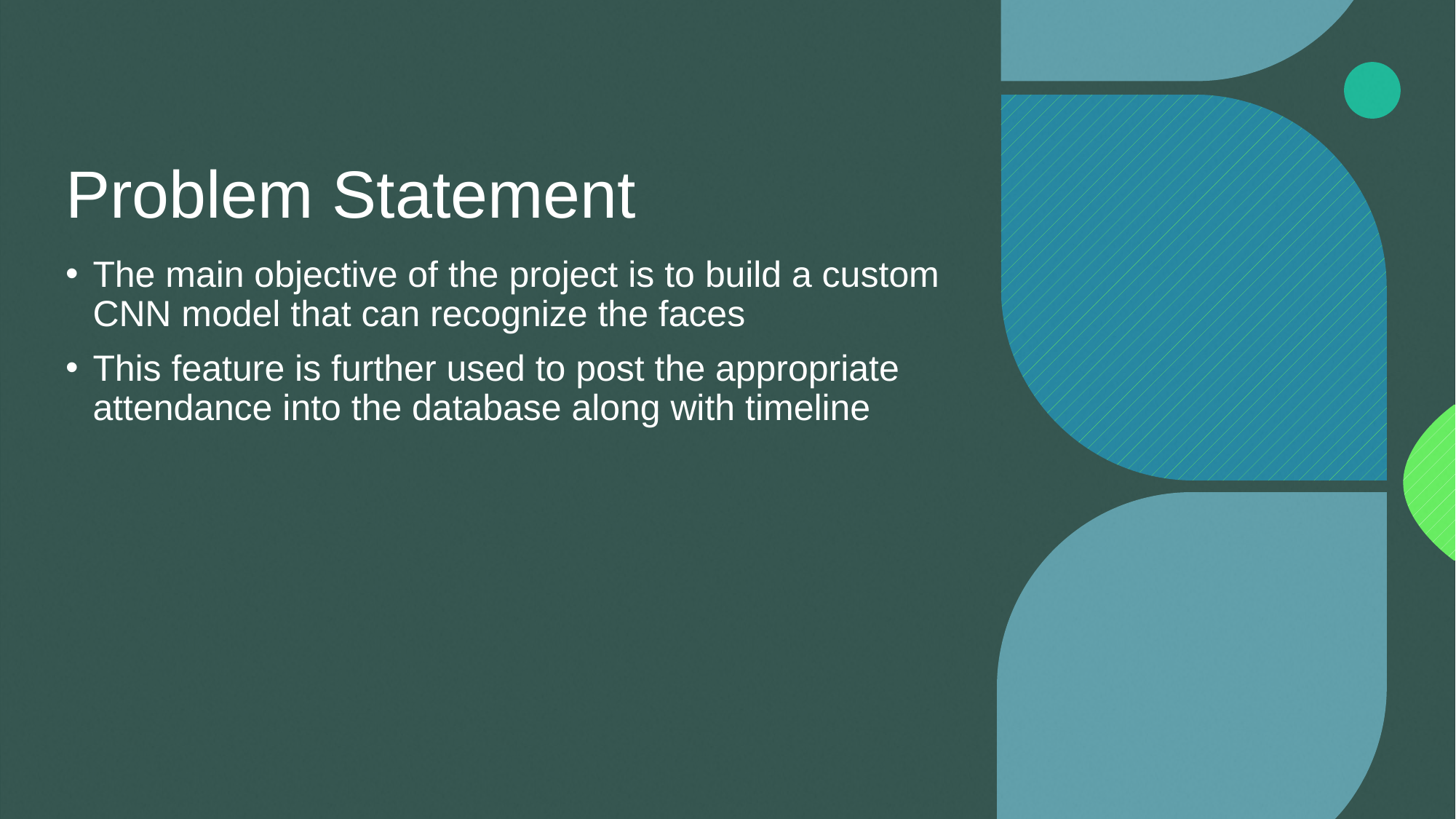

# Problem Statement
The main objective of the project is to build a custom CNN model that can recognize the faces
This feature is further used to post the appropriate attendance into the database along with timeline